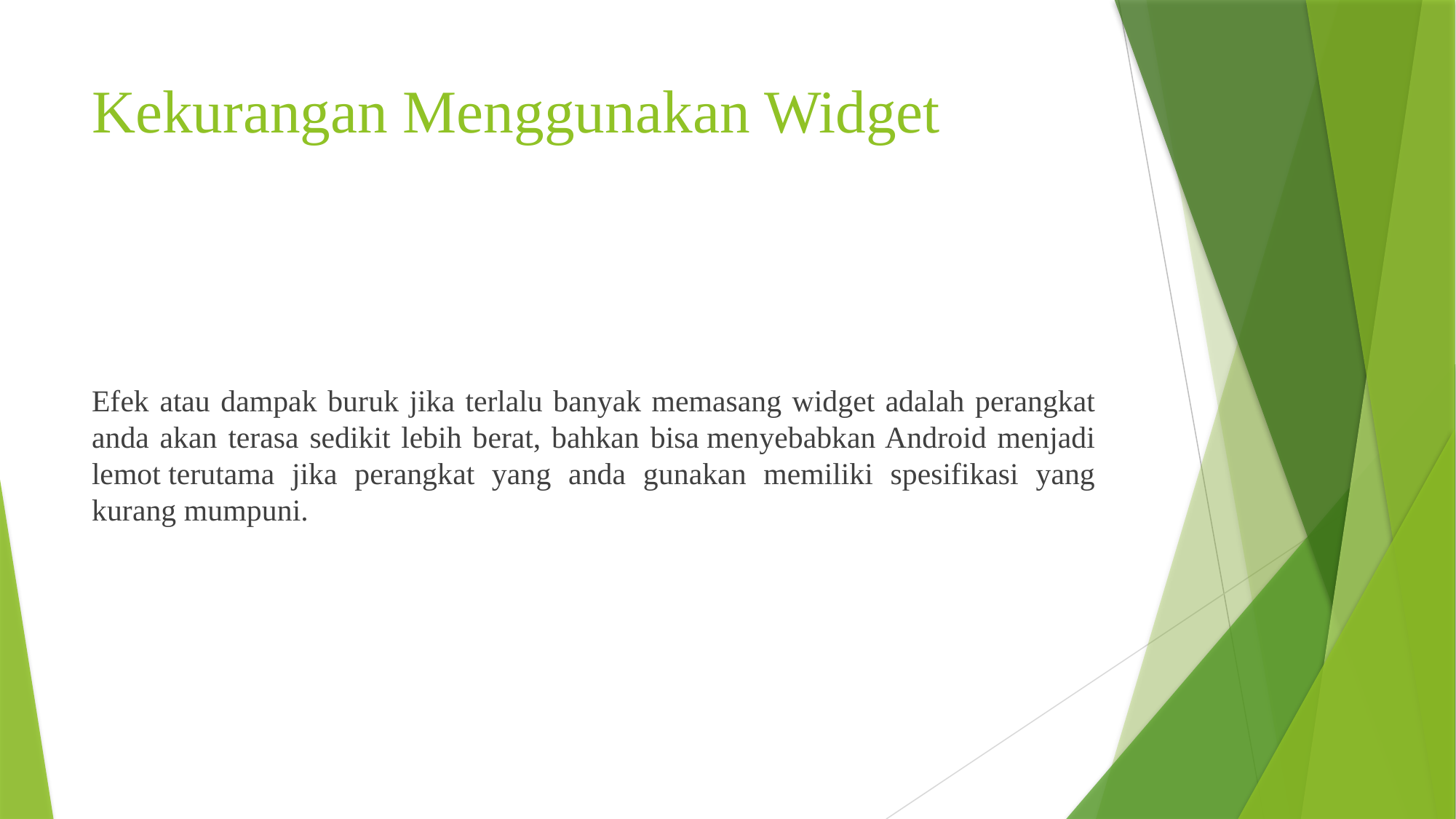

# Kekurangan Menggunakan Widget
Efek atau dampak buruk jika terlalu banyak memasang widget adalah perangkat anda akan terasa sedikit lebih berat, bahkan bisa menyebabkan Android menjadi lemot terutama jika perangkat yang anda gunakan memiliki spesifikasi yang kurang mumpuni.